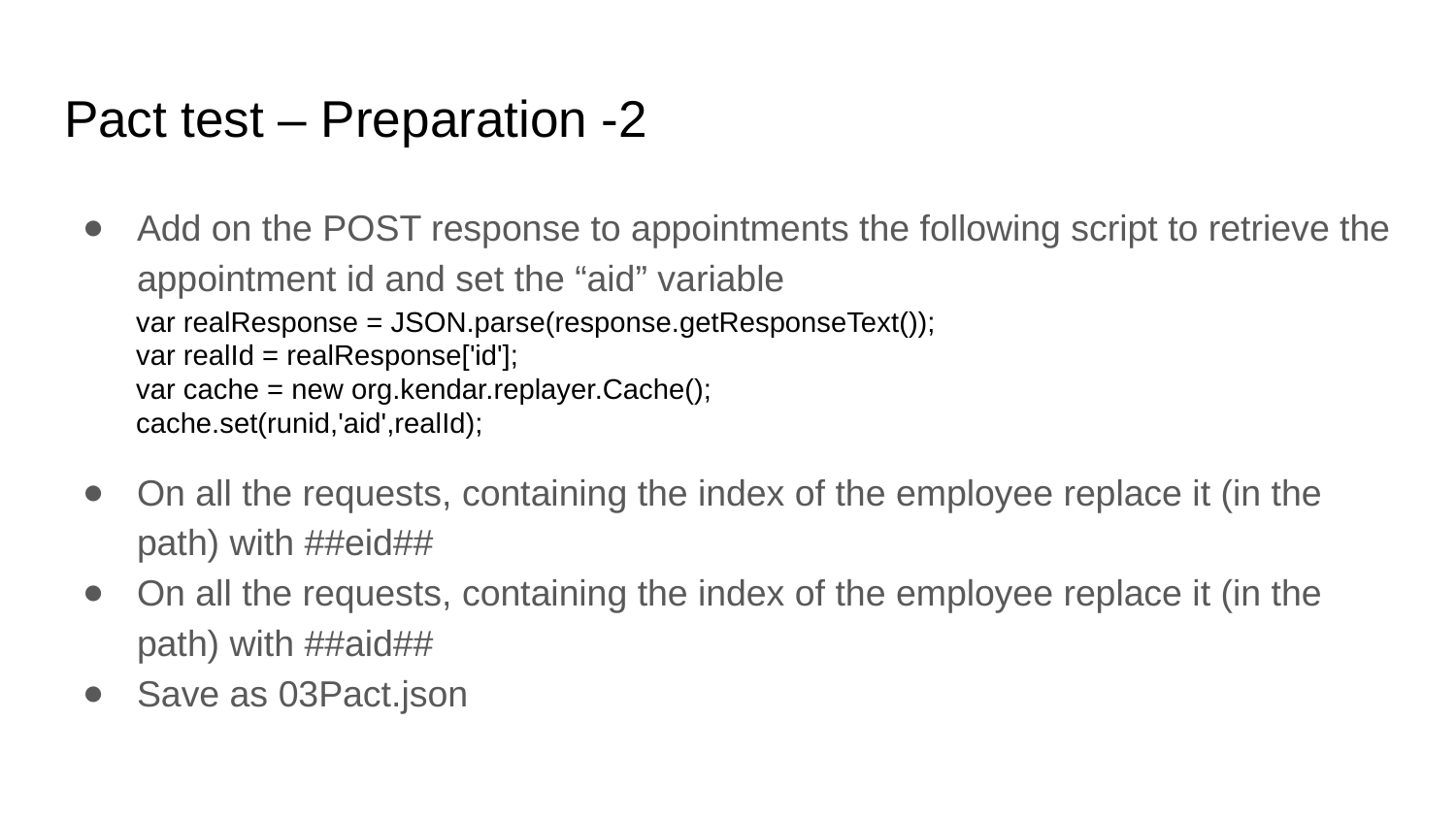

# Pact test – Preparation -2
Add on the POST response to appointments the following script to retrieve the appointment id and set the “aid” variable

var realResponse = JSON.parse(response.getResponseText());
var realId = realResponse['id'];
var cache = new org.kendar.replayer.Cache();
cache.set(runid,'aid',realId);
On all the requests, containing the index of the employee replace it (in the path) with ##eid##
On all the requests, containing the index of the employee replace it (in the path) with ##aid##
Save as 03Pact.json